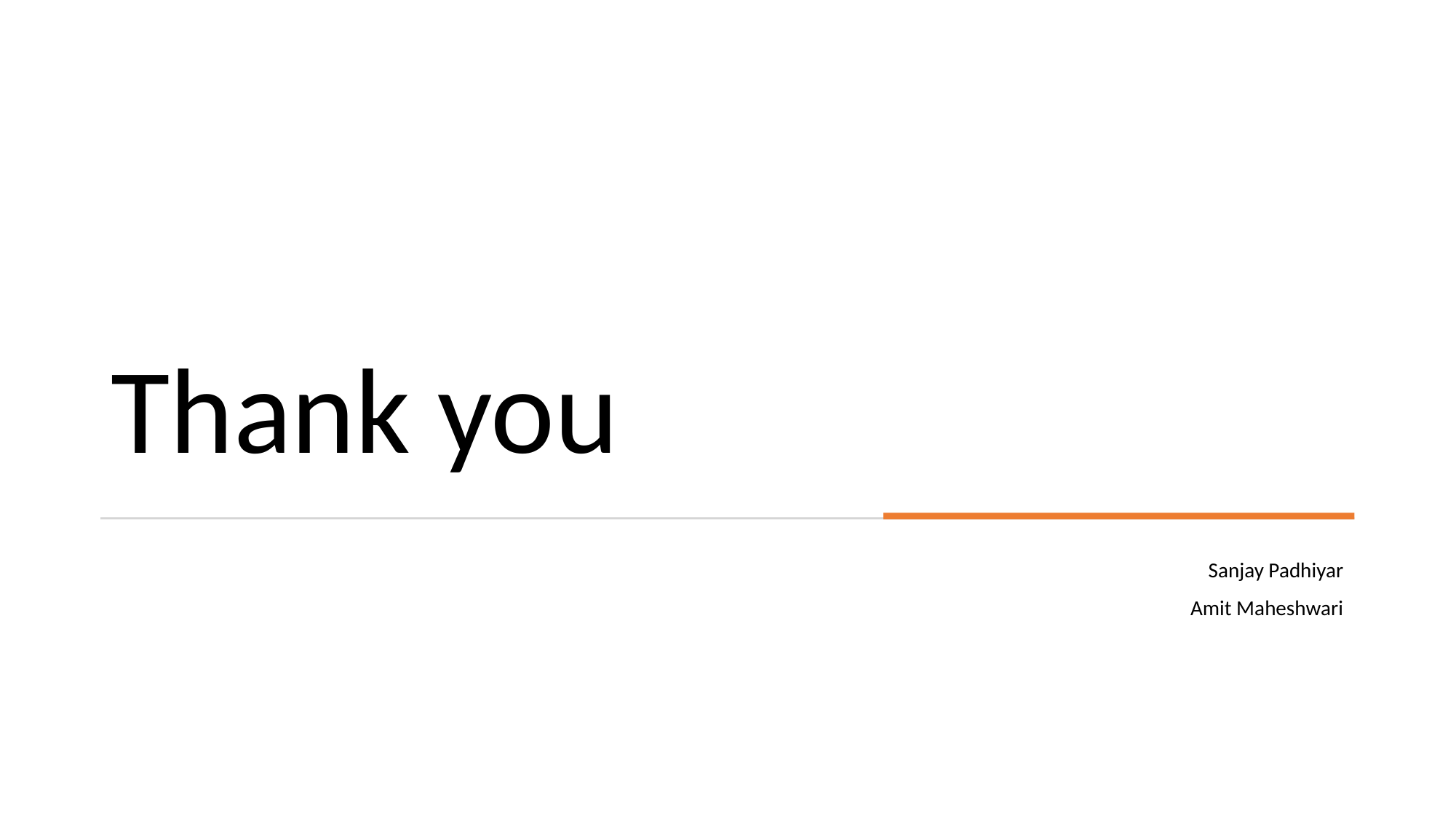

# Thank you

Sanjay Padhiyar
Amit Maheshwari